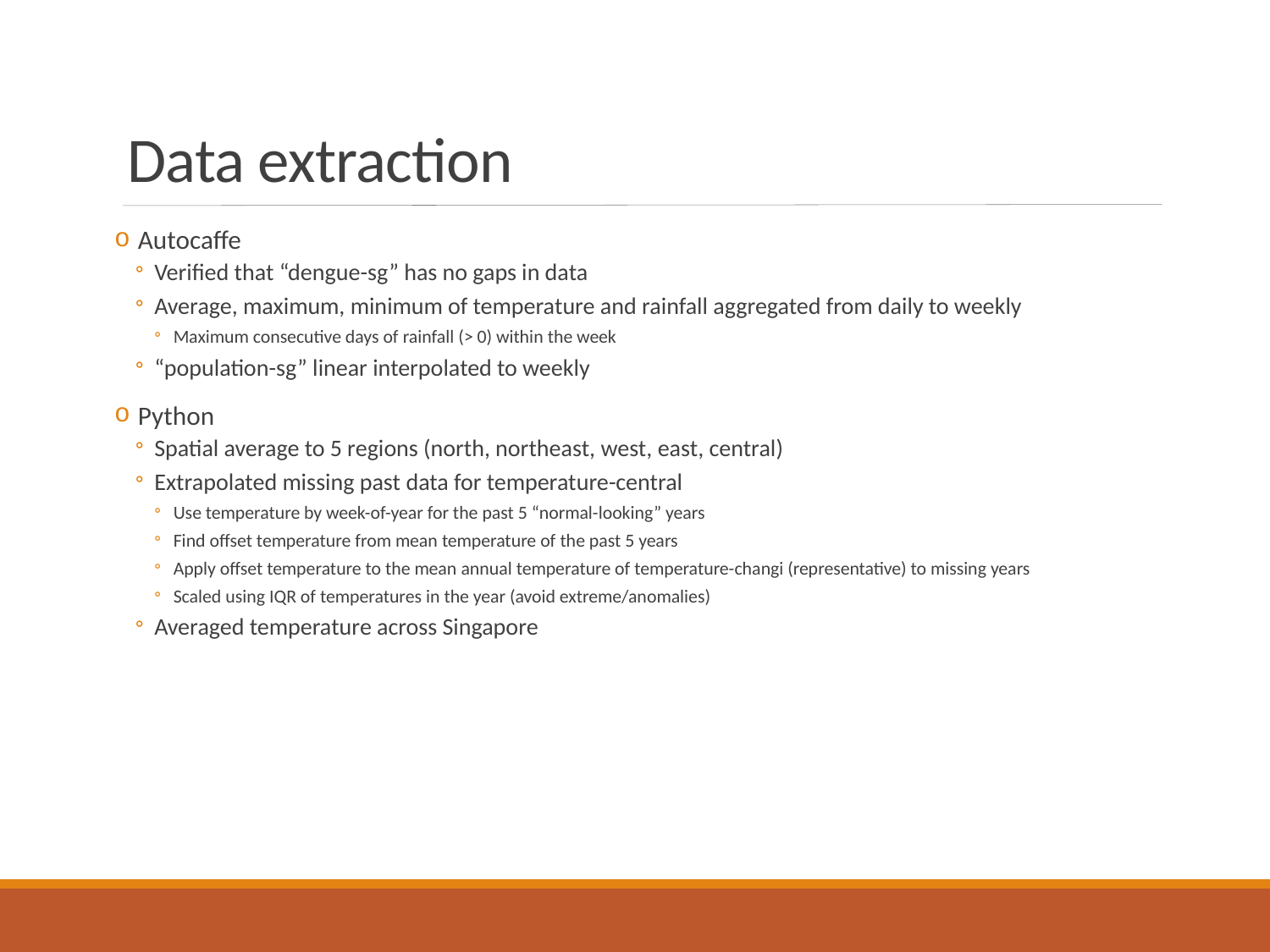

# Data extraction
Autocaffe
Verified that “dengue-sg” has no gaps in data
Average, maximum, minimum of temperature and rainfall aggregated from daily to weekly
Maximum consecutive days of rainfall (> 0) within the week
“population-sg” linear interpolated to weekly
Python
Spatial average to 5 regions (north, northeast, west, east, central)
Extrapolated missing past data for temperature-central
Use temperature by week-of-year for the past 5 “normal-looking” years
Find offset temperature from mean temperature of the past 5 years
Apply offset temperature to the mean annual temperature of temperature-changi (representative) to missing years
Scaled using IQR of temperatures in the year (avoid extreme/anomalies)
Averaged temperature across Singapore